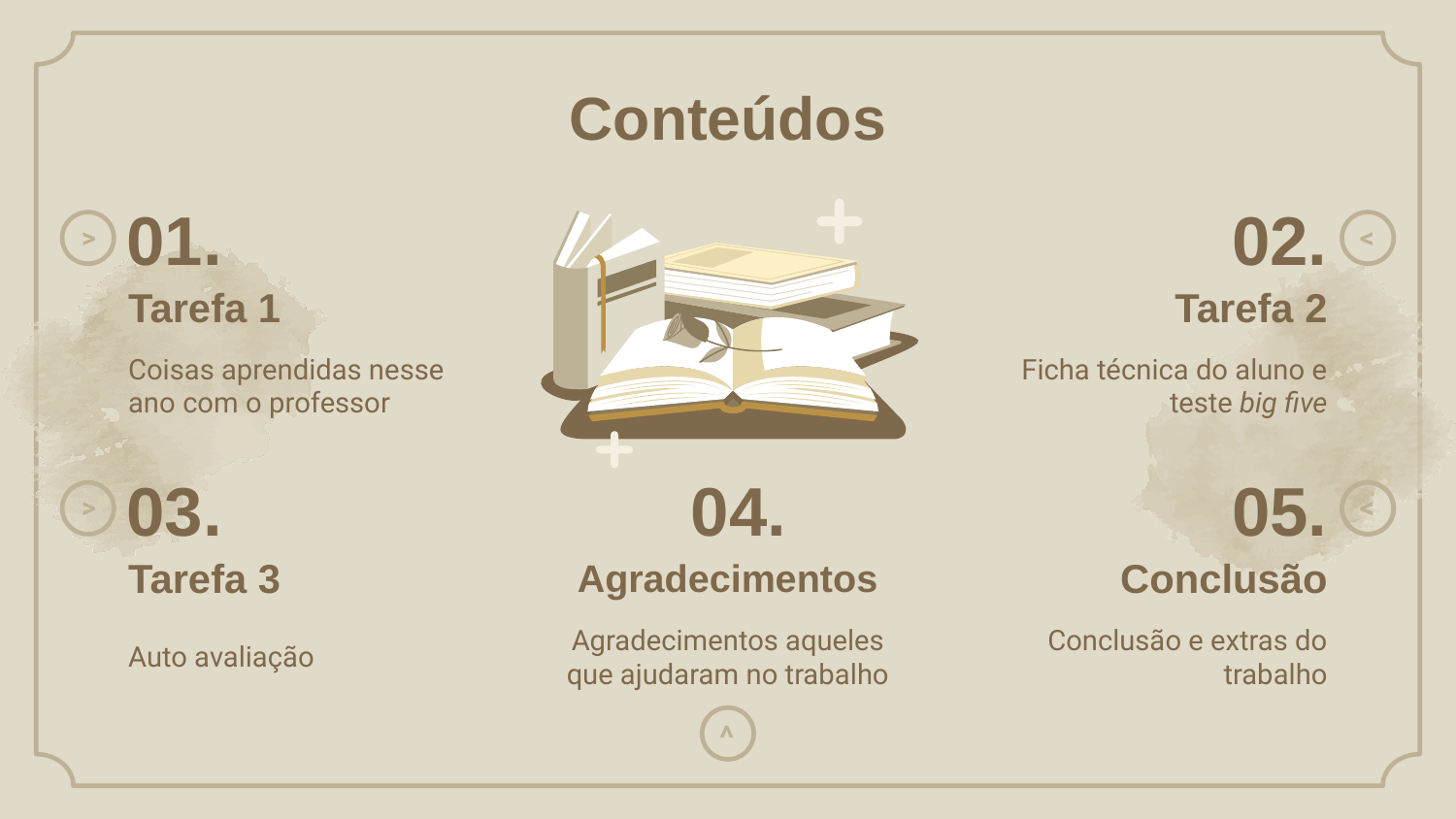

Conteúdos
01.
02.

>
<
# Tarefa 1
Tarefa 2
Coisas aprendidas nesse ano com o professor
Ficha técnica do aluno e teste big five
03.
04.
05.
>
<
<
Tarefa 3
Agradecimentos
Conclusão
Auto avaliação
Agradecimentos aqueles que ajudaram no trabalho
Conclusão e extras do trabalho
<